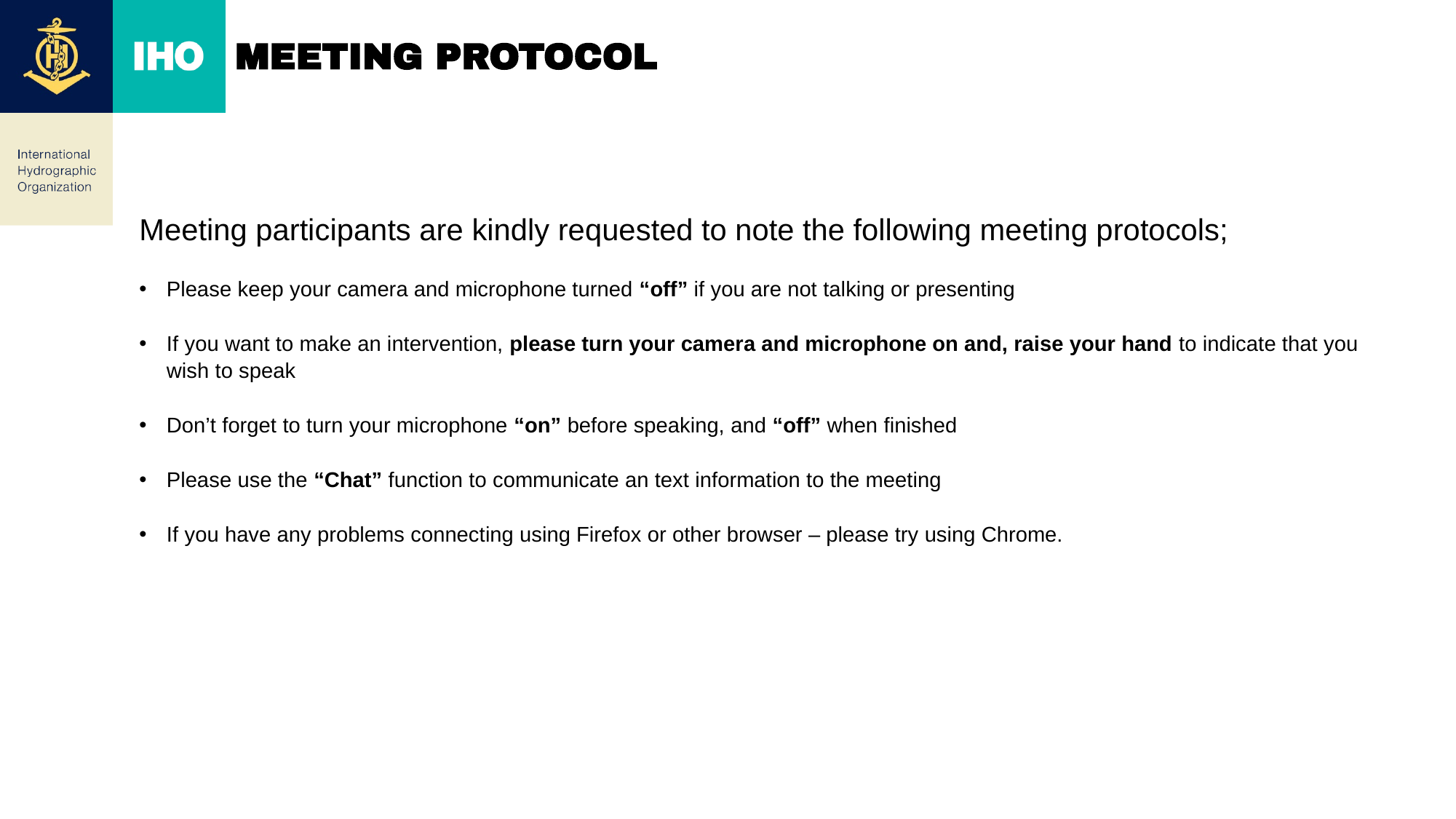

# Meeting protocol
Meeting participants are kindly requested to note the following meeting protocols;
Please keep your camera and microphone turned “off” if you are not talking or presenting
If you want to make an intervention, please turn your camera and microphone on and, raise your hand to indicate that you wish to speak
Don’t forget to turn your microphone “on” before speaking, and “off” when finished
Please use the “Chat” function to communicate an text information to the meeting
If you have any problems connecting using Firefox or other browser – please try using Chrome.